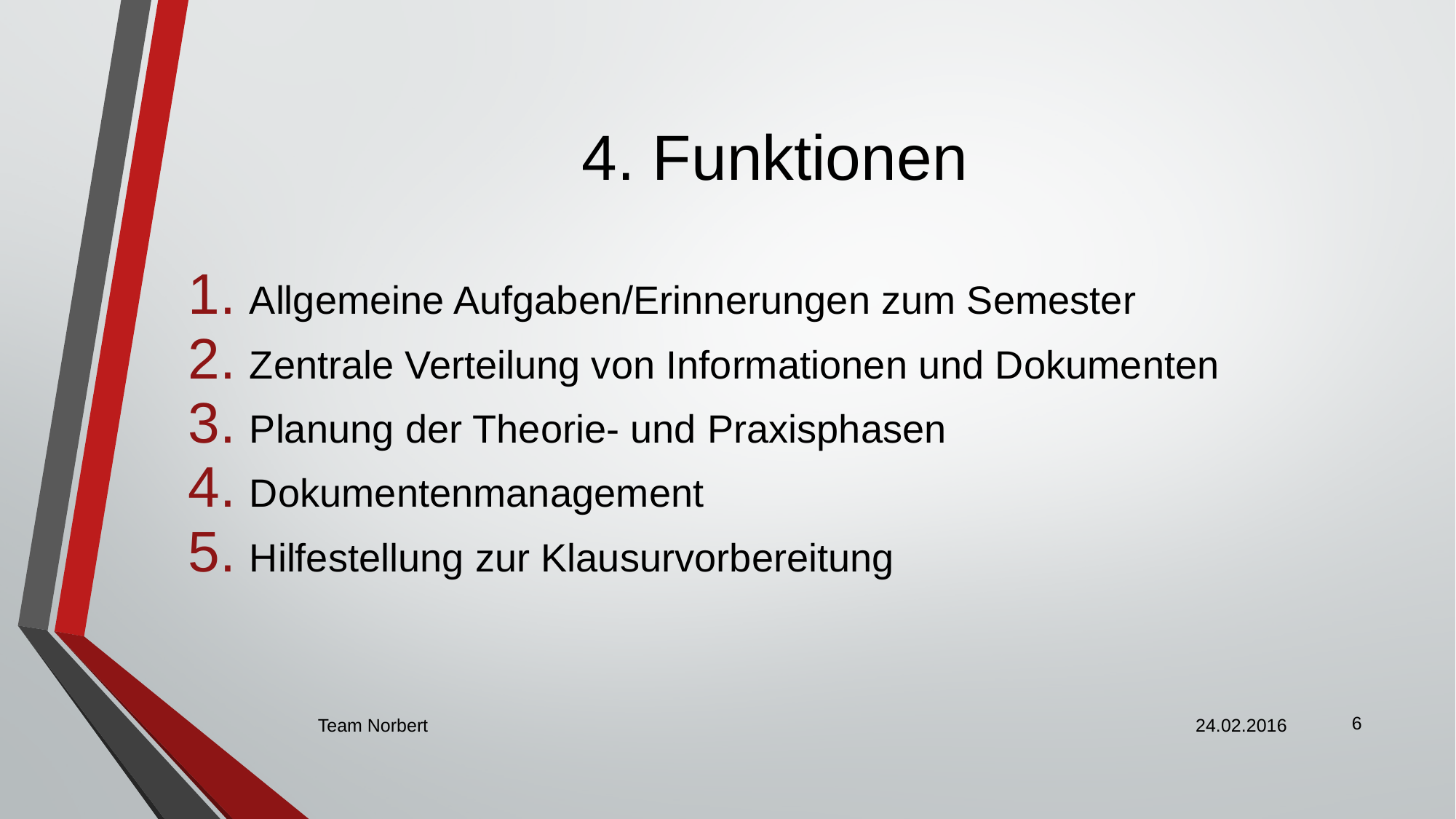

# 4. Funktionen
Allgemeine Aufgaben/Erinnerungen zum Semester
Zentrale Verteilung von Informationen und Dokumenten
Planung der Theorie- und Praxisphasen
Dokumentenmanagement
Hilfestellung zur Klausurvorbereitung

6
Team Norbert
24.02.2016